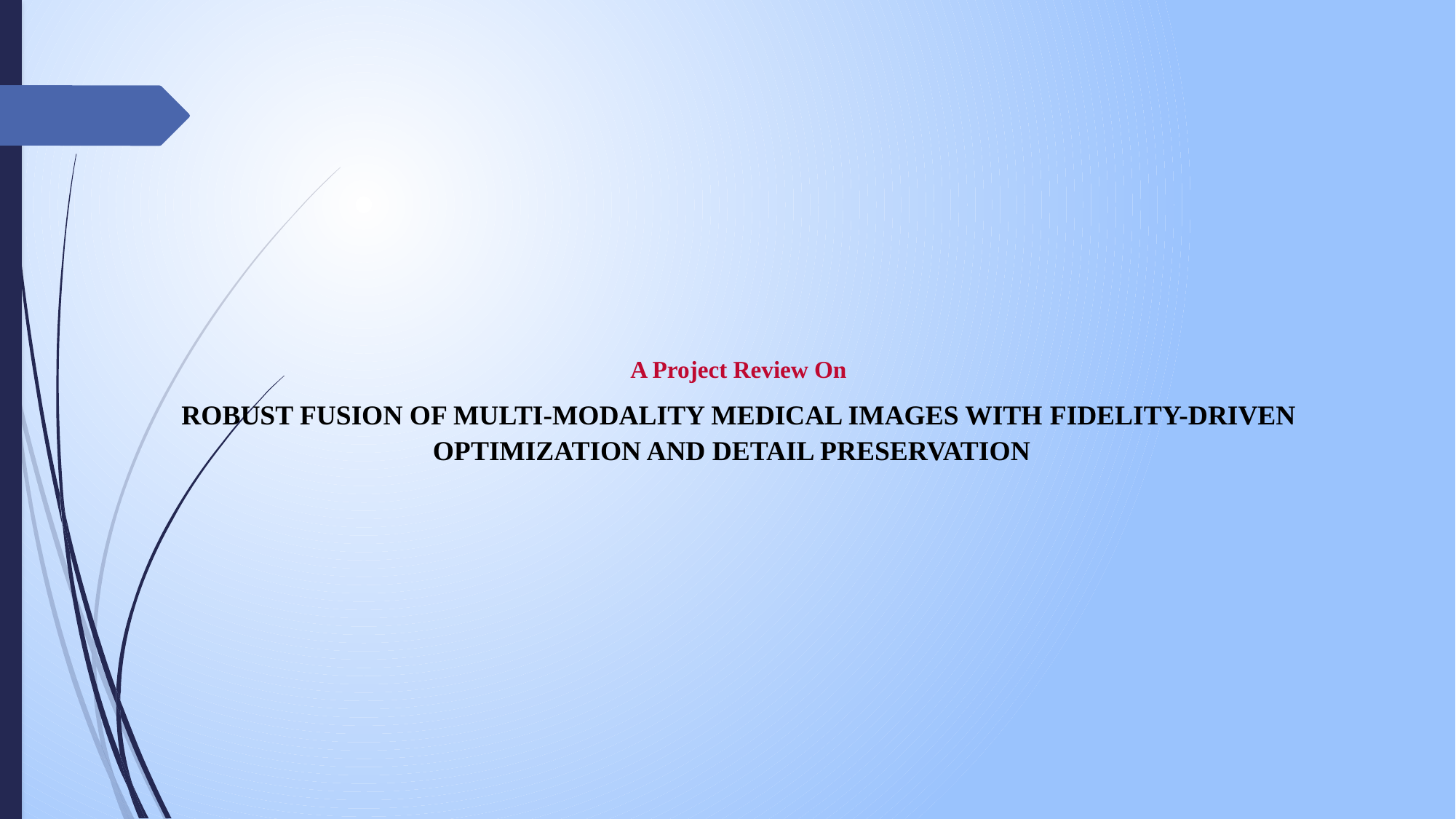

A Project Review On
ROBUST FUSION OF MULTI-MODALITY MEDICAL IMAGES WITH FIDELITY-DRIVEN OPTIMIZATION AND DETAIL PRESERVATION